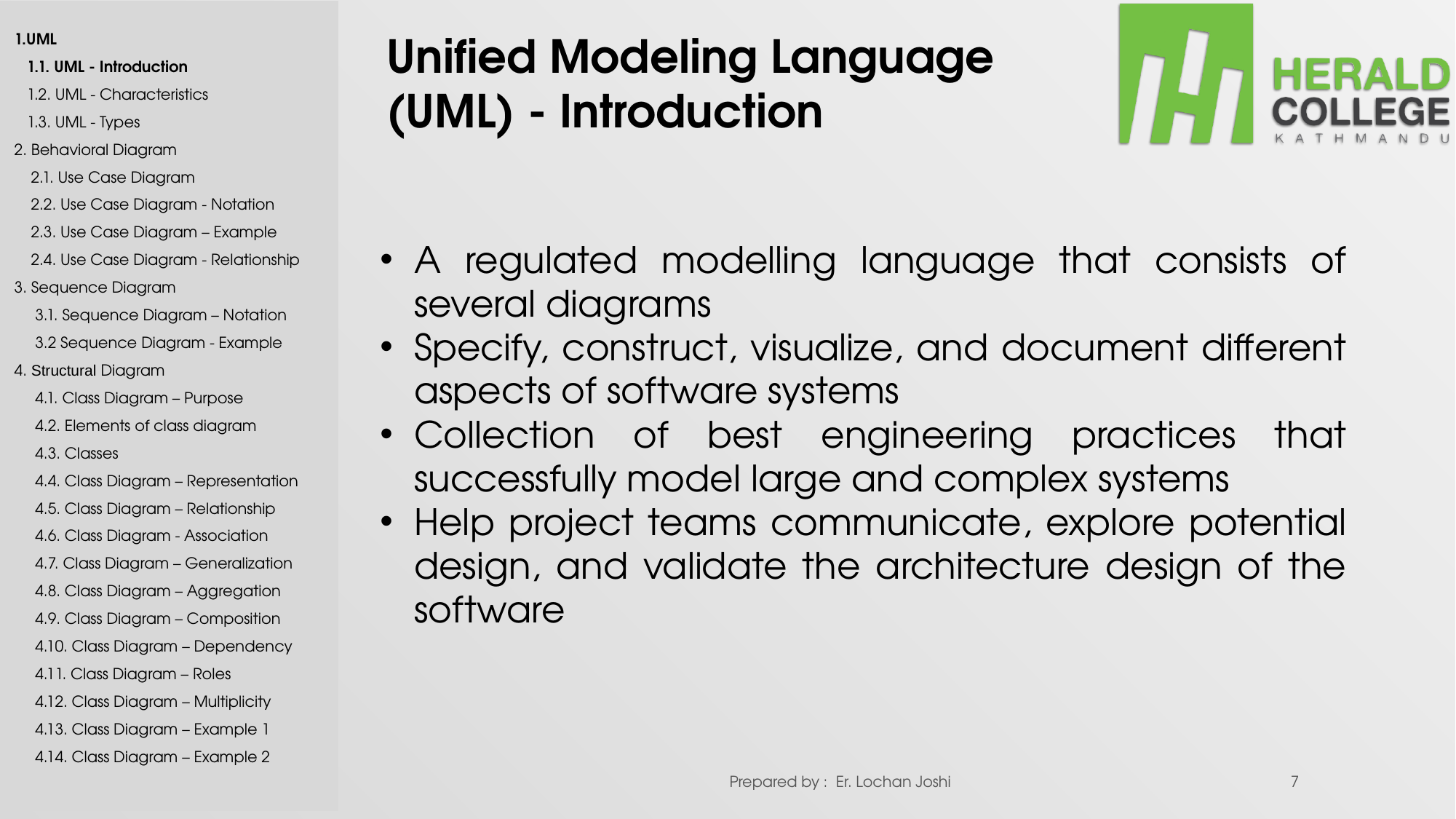

1.UML
   1.1. UML - Introduction
   1.2. UML - Characteristics
   1.3. UML - Types
2. Behavioral Diagram
    2.1. Use Case Diagram
    2.2. Use Case Diagram - Notation
    2.3. Use Case Diagram – Example
    2.4. Use Case Diagram - Relationship
3. Sequence Diagram
     3.1. Sequence Diagram – Notation
     3.2 Sequence Diagram - Example
4. Structural Diagram
     4.1. Class Diagram – Purpose
     4.2. Elements of class diagram
     4.3. Classes
     4.4. Class Diagram – Representation
     4.5. Class Diagram – Relationship
     4.6. Class Diagram - Association
     4.7. Class Diagram – Generalization
     4.8. Class Diagram – Aggregation
     4.9. Class Diagram – Composition
     4.10. Class Diagram – Dependency
     4.11. Class Diagram – Roles
     4.12. Class Diagram – Multiplicity
     4.13. Class Diagram – Example 1
     4.14. Class Diagram – Example 2
Unified Modeling Language (UML) - Introduction

A regulated modelling language that consists of several diagrams
Specify, construct, visualize, and document different aspects of software systems
Collection of best engineering practices that successfully model large and complex systems
Help project teams communicate, explore potential design, and validate the architecture design of the software
Prepared by :  Er. Lochan Joshi
7